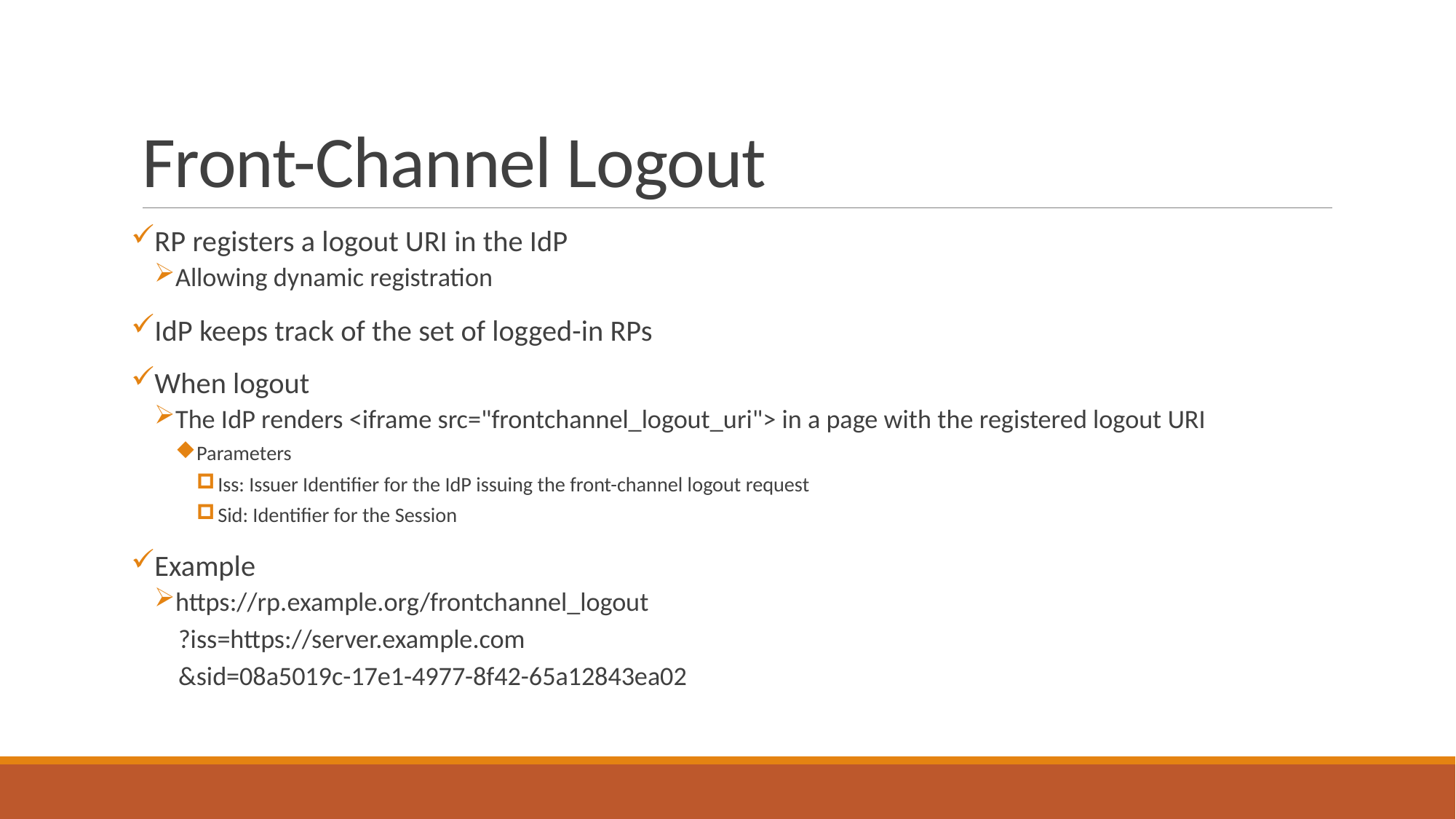

# Front-Channel Logout
RP registers a logout URI in the IdP
Allowing dynamic registration
IdP keeps track of the set of logged-in RPs
When logout
The IdP renders <iframe src="frontchannel_logout_uri"> in a page with the registered logout URI
Parameters
Iss: Issuer Identifier for the IdP issuing the front-channel logout request
Sid: Identifier for the Session
Example
https://rp.example.org/frontchannel_logout
    ?iss=https://server.example.com
    &sid=08a5019c-17e1-4977-8f42-65a12843ea02